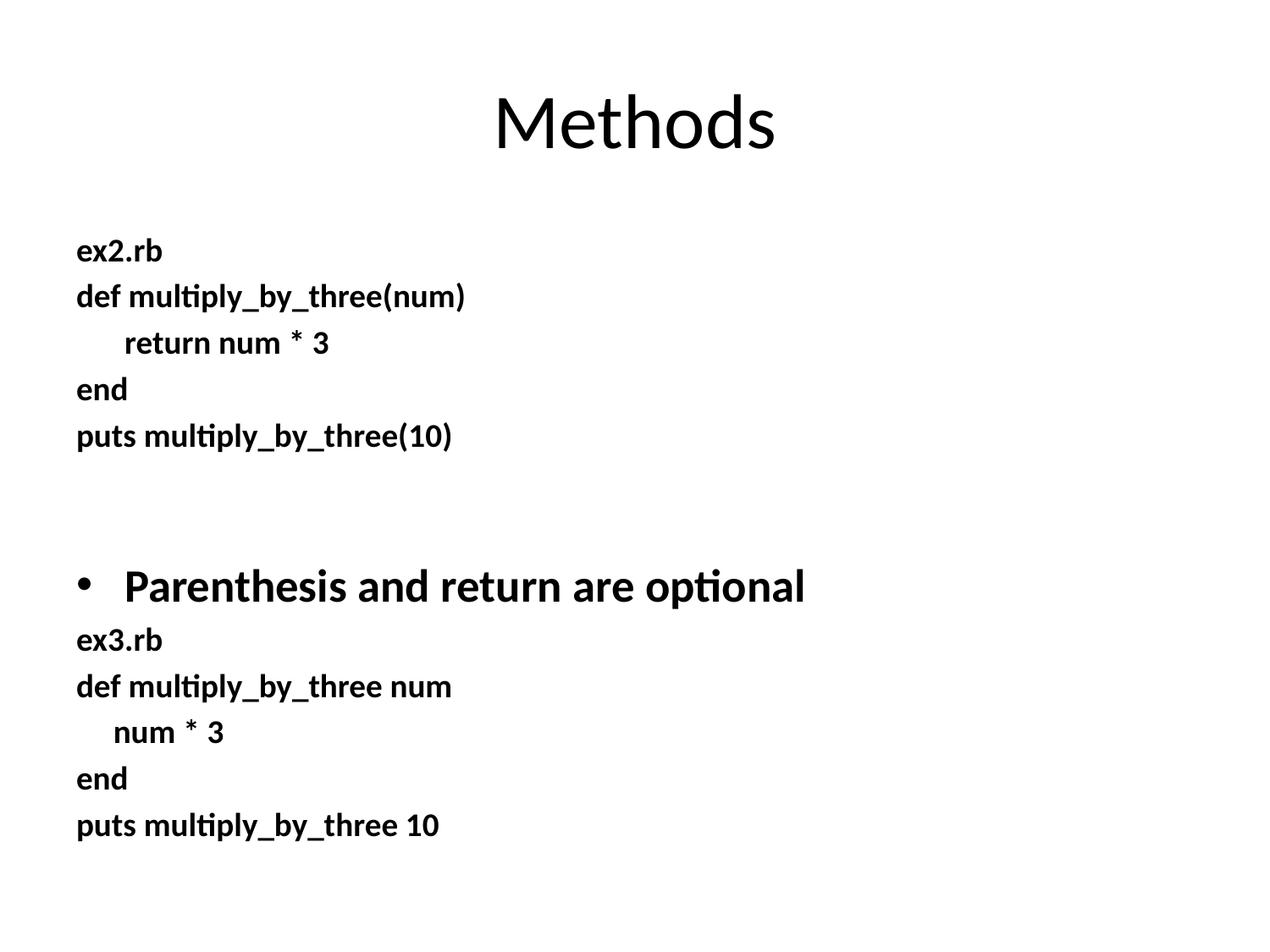

# Methods
ex2.rb
def multiply_by_three(num)
	return num * 3
end
puts multiply_by_three(10)

Parenthesis and return are optional
ex3.rb
def multiply_by_three num
     num * 3
end
puts multiply_by_three 10